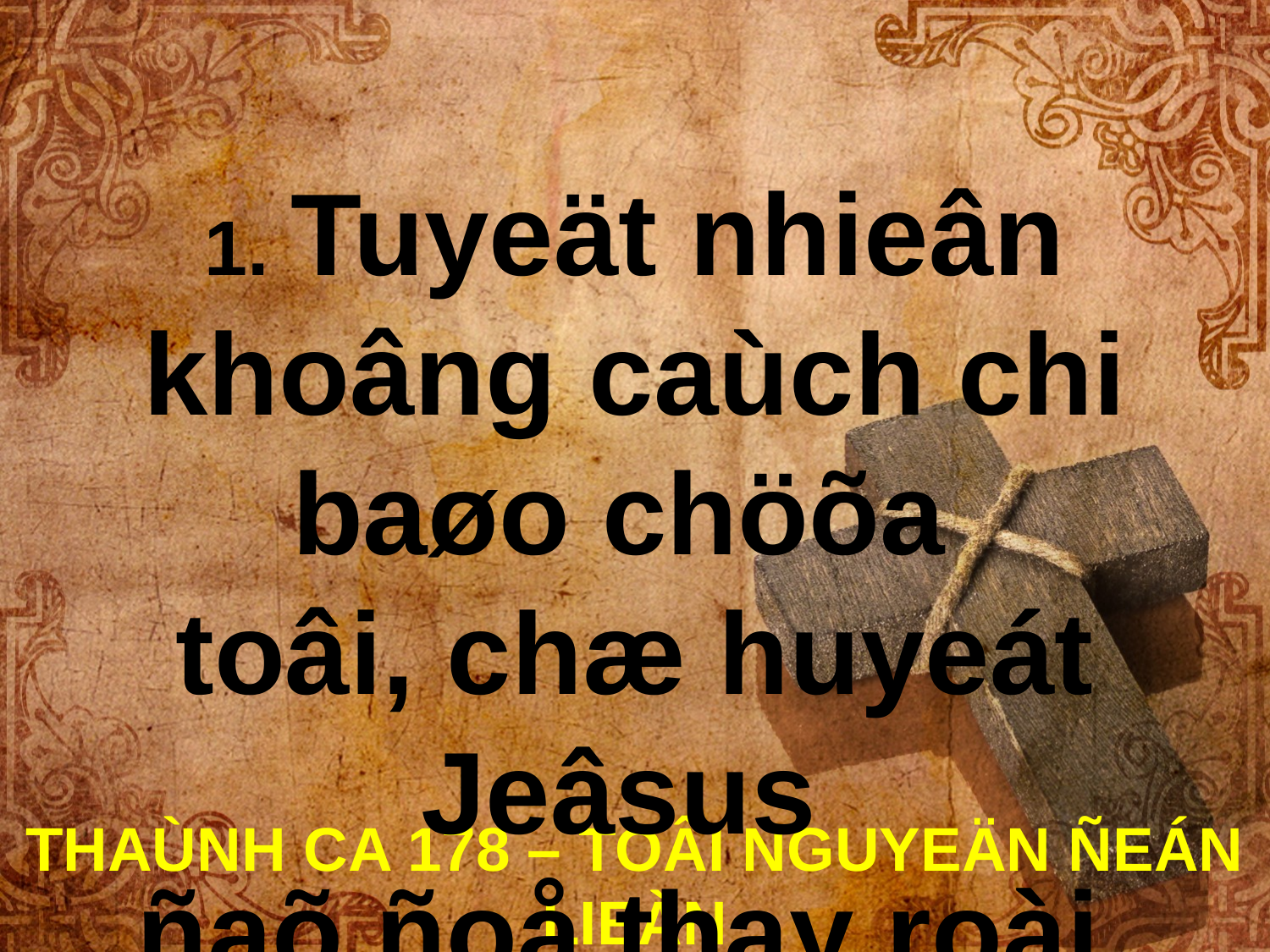

1. Tuyeät nhieân khoâng caùch chi baøo chöõa
toâi, chæ huyeát Jeâsus
ñaõ ñoå thay roài.
THAÙNH CA 178 – TOÂI NGUYEÄN ÑEÁN LIEÀN